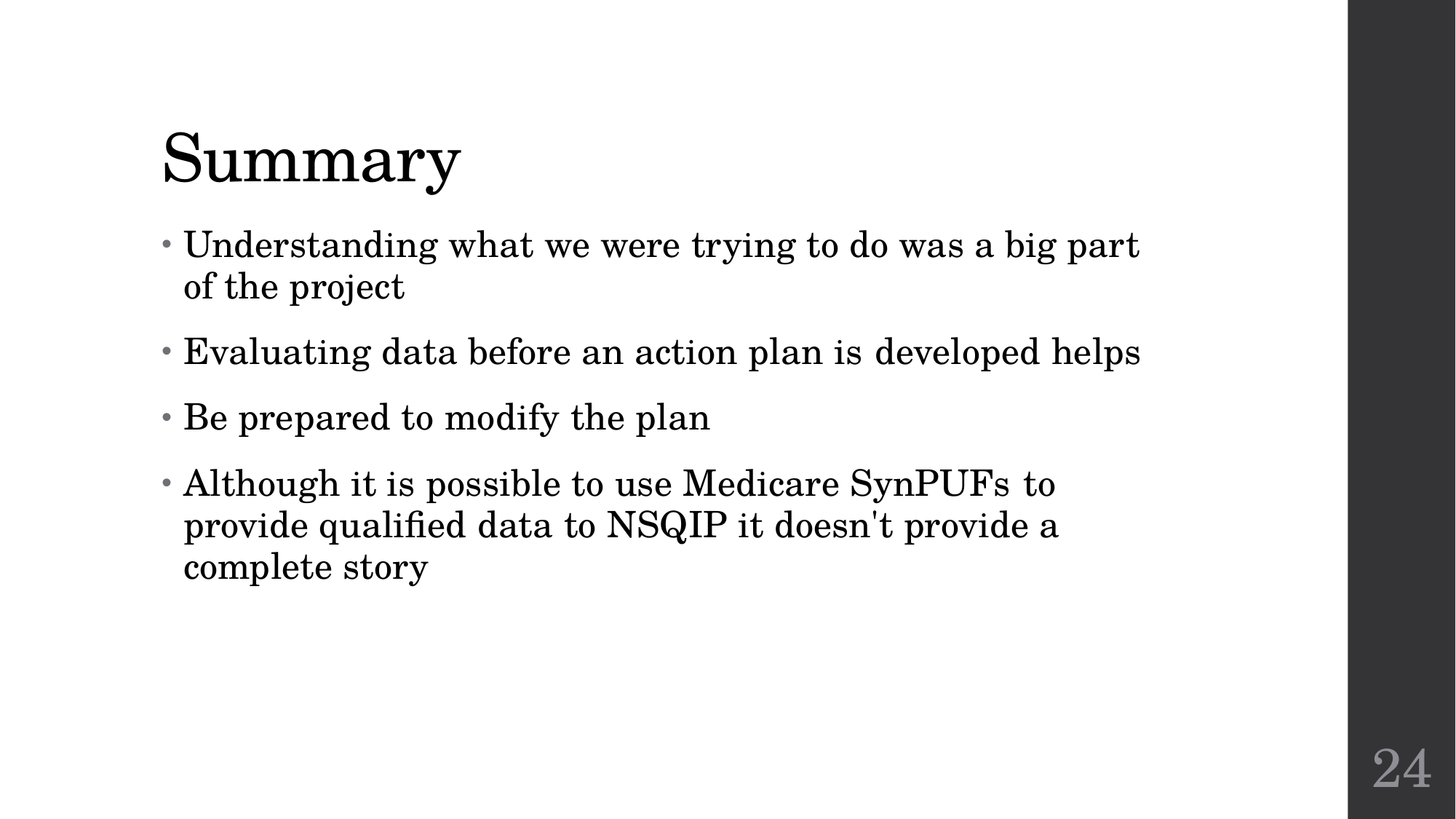

# Summary
Understanding what we were trying to do was a big part of the project
Evaluating data before an action plan is developed helps
Be prepared to modify the plan
Although it is possible to use Medicare SynPUFs to provide qualified data to NSQIP it doesn't provide a complete story

24